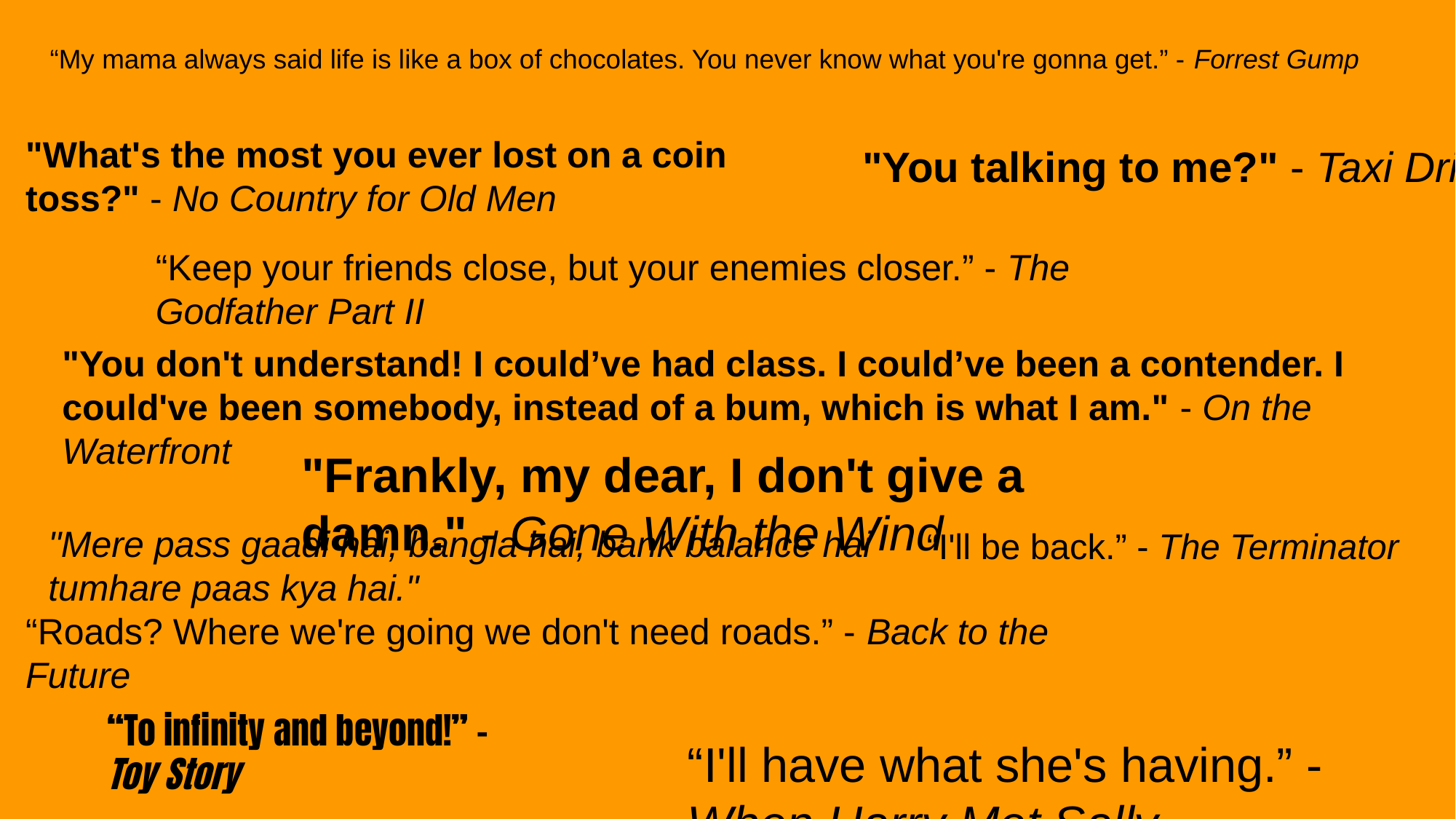

# “My mama always said life is like a box of chocolates. You never know what you're gonna get.” - Forrest Gump
"What's the most you ever lost on a coin toss?" - No Country for Old Men
"You talking to me?" - Taxi Driver
“Keep your friends close, but your enemies closer.” - The Godfather Part II
"You don't understand! I could’ve had class. I could’ve been a contender. I could've been somebody, instead of a bum, which is what I am." - On the Waterfront
"Frankly, my dear, I don't give a damn." - Gone With the Wind
"Mere pass gaadi hai, bangla hai, bank balance hai tumhare paas kya hai."
“I'll be back.” - The Terminator
“Roads? Where we're going we don't need roads.” - Back to the Future
“To infinity and beyond!” - Toy Story
“I'll have what she's having.” - When Harry Met Sally